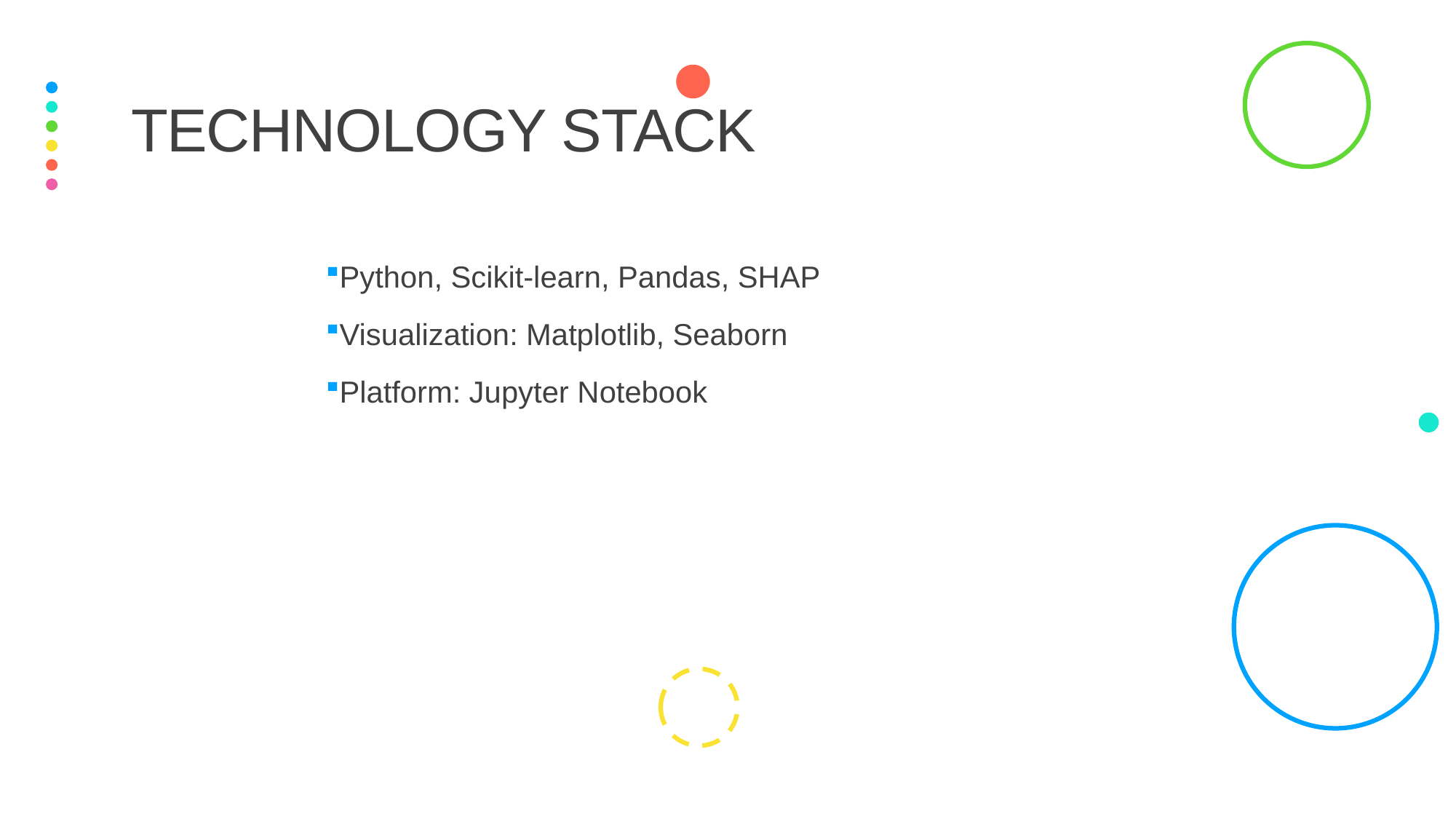

# Technology Stack
Python, Scikit-learn, Pandas, SHAP
Visualization: Matplotlib, Seaborn
Platform: Jupyter Notebook